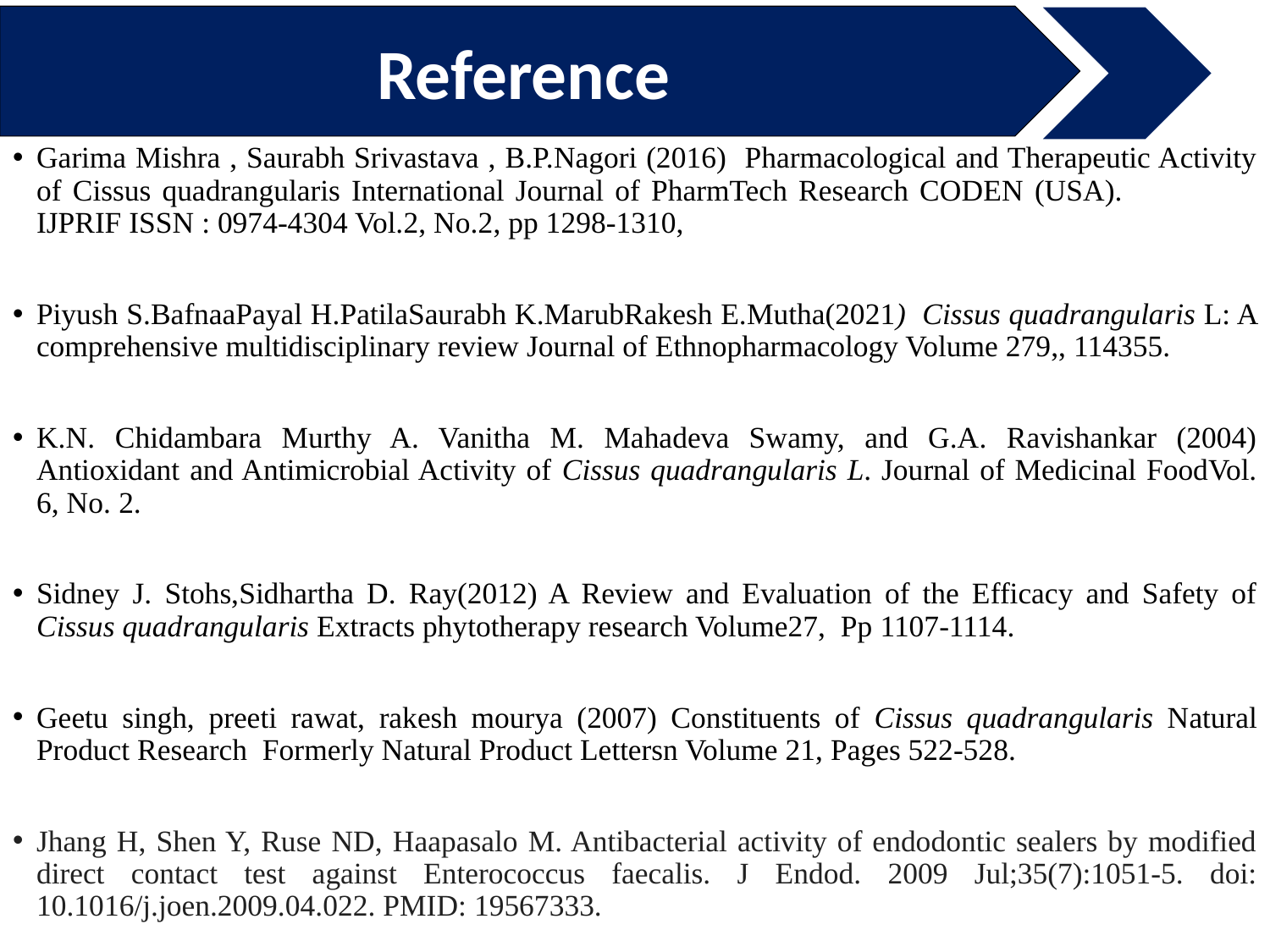

Reference

Garima Mishra , Saurabh Srivastava , B.P.Nagori (2016)  Pharmacological and Therapeutic Activity of Cissus quadrangularis International Journal of PharmTech Research CODEN (USA).             IJPRIF ISSN : 0974-4304 Vol.2, No.2, pp 1298-1310,

Piyush S.BafnaaPayal H.PatilaSaurabh K.MarubRakesh E.Mutha(2021)  Cissus quadrangularis L: A comprehensive multidisciplinary review Journal of Ethnopharmacology Volume 279,, 114355.

K.N. Chidambara Murthy A. Vanitha M. Mahadeva Swamy, and G.A. Ravishankar (2004) Antioxidant and Antimicrobial Activity of Cissus quadrangularis L. Journal of Medicinal FoodVol. 6, No. 2.

Sidney J. Stohs,Sidhartha D. Ray(2012) A Review and Evaluation of the Efficacy and Safety of Cissus quadrangularis Extracts phytotherapy research Volume27,  Pp 1107-1114.

Geetu singh, preeti rawat, rakesh mourya (2007) Constituents of Cissus quadrangularis Natural Product Research  Formerly Natural Product Lettersn Volume 21, Pages 522-528.

Jhang H, Shen Y, Ruse ND, Haapasalo M. Antibacterial activity of endodontic sealers by modified direct contact test against Enterococcus faecalis. J Endod. 2009 Jul;35(7):1051-5. doi: 10.1016/j.joen.2009.04.022. PMID: 19567333.